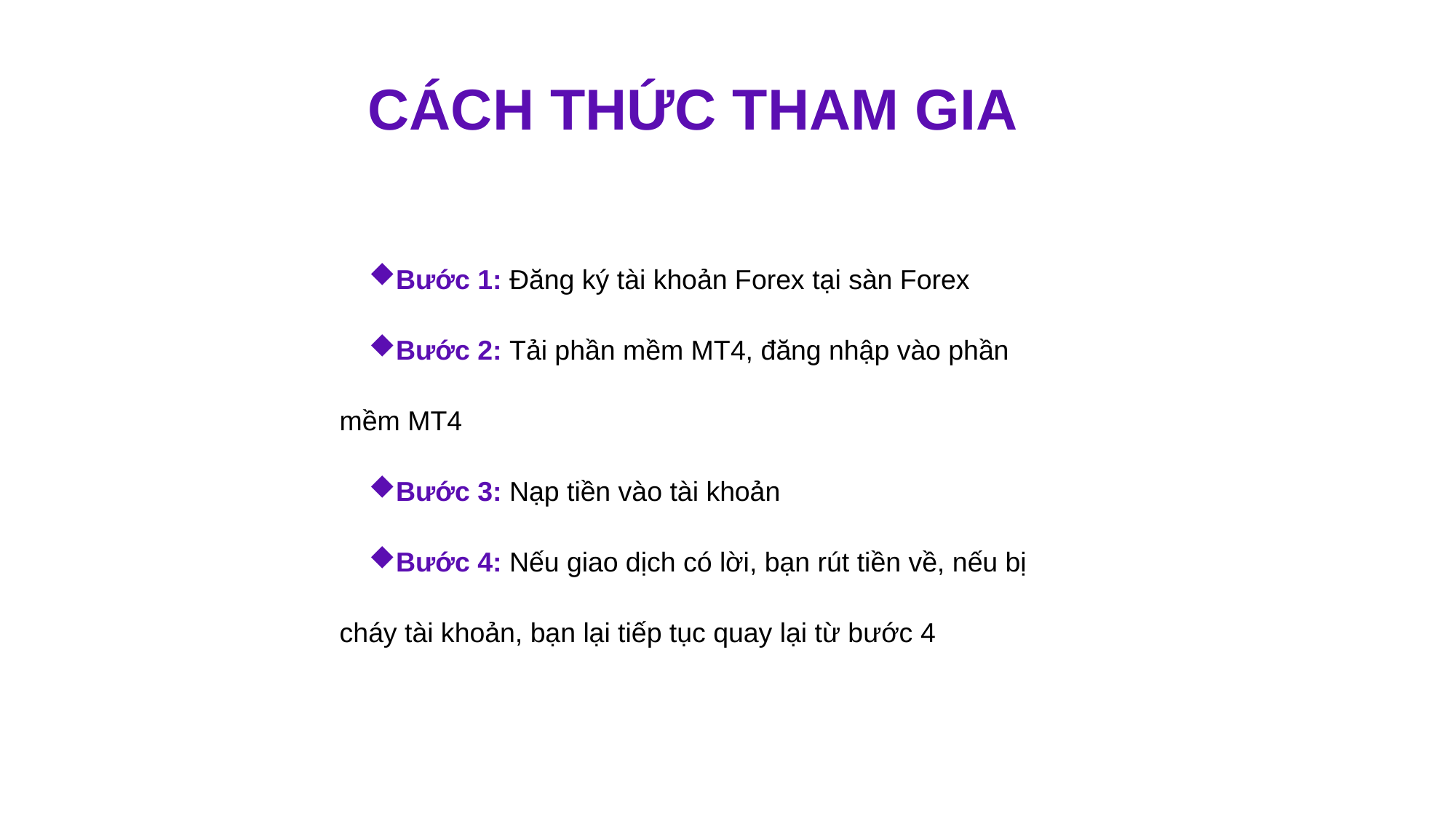

CÁCH THỨC THAM GIA
Bước 1: Đăng ký tài khoản Forex tại sàn Forex
Bước 2: Tải phần mềm MT4, đăng nhập vào phần mềm MT4
Bước 3: Nạp tiền vào tài khoản
Bước 4: Nếu giao dịch có lời, bạn rút tiền về, nếu bị cháy tài khoản, bạn lại tiếp tục quay lại từ bước 4